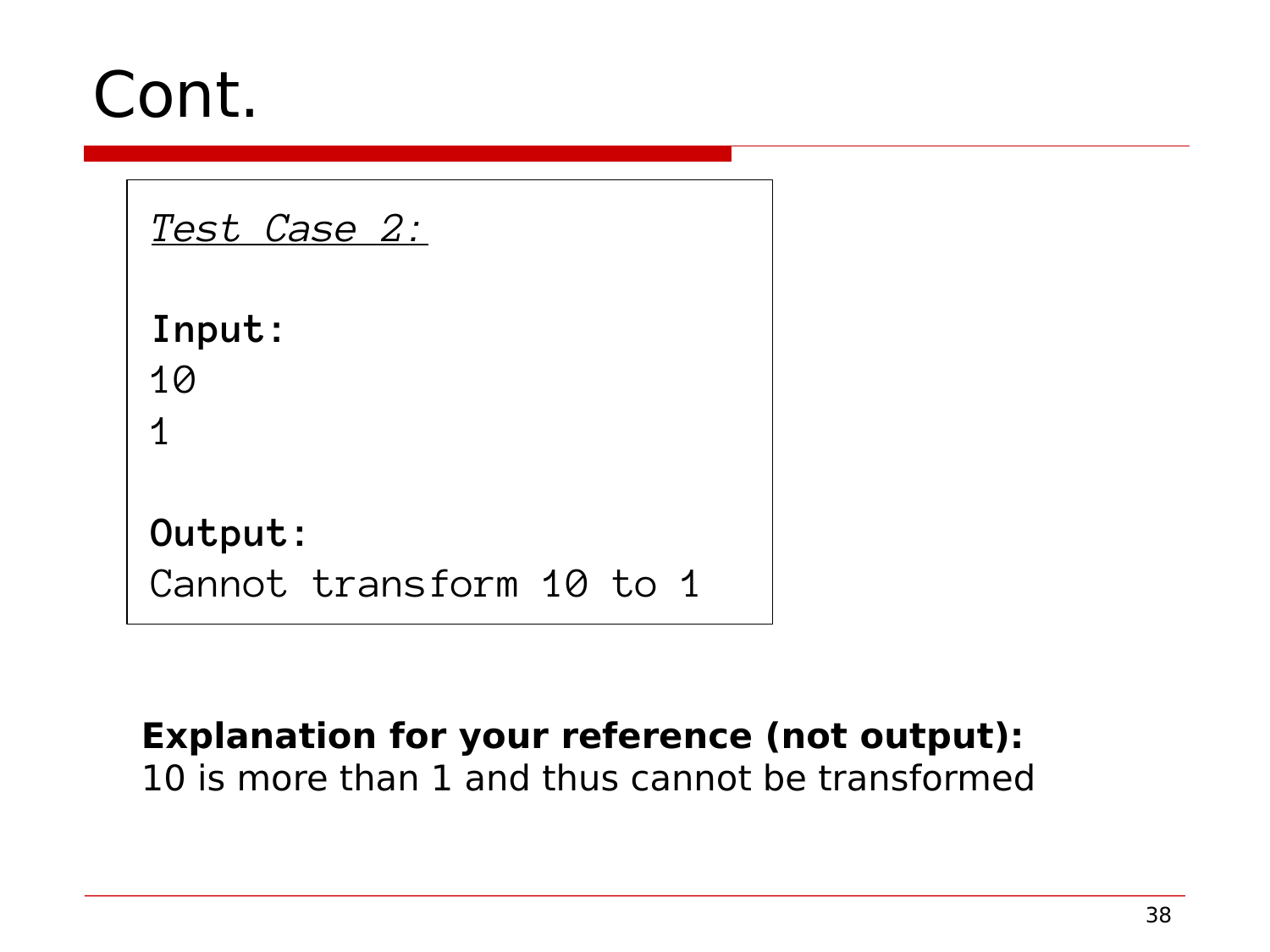

# Cont.
Test Case 2:

Input:
10
1

Output:
Cannot transform 10 to 1
Explanation for your reference (not output):
10 is more than 1 and thus cannot be transformed
38